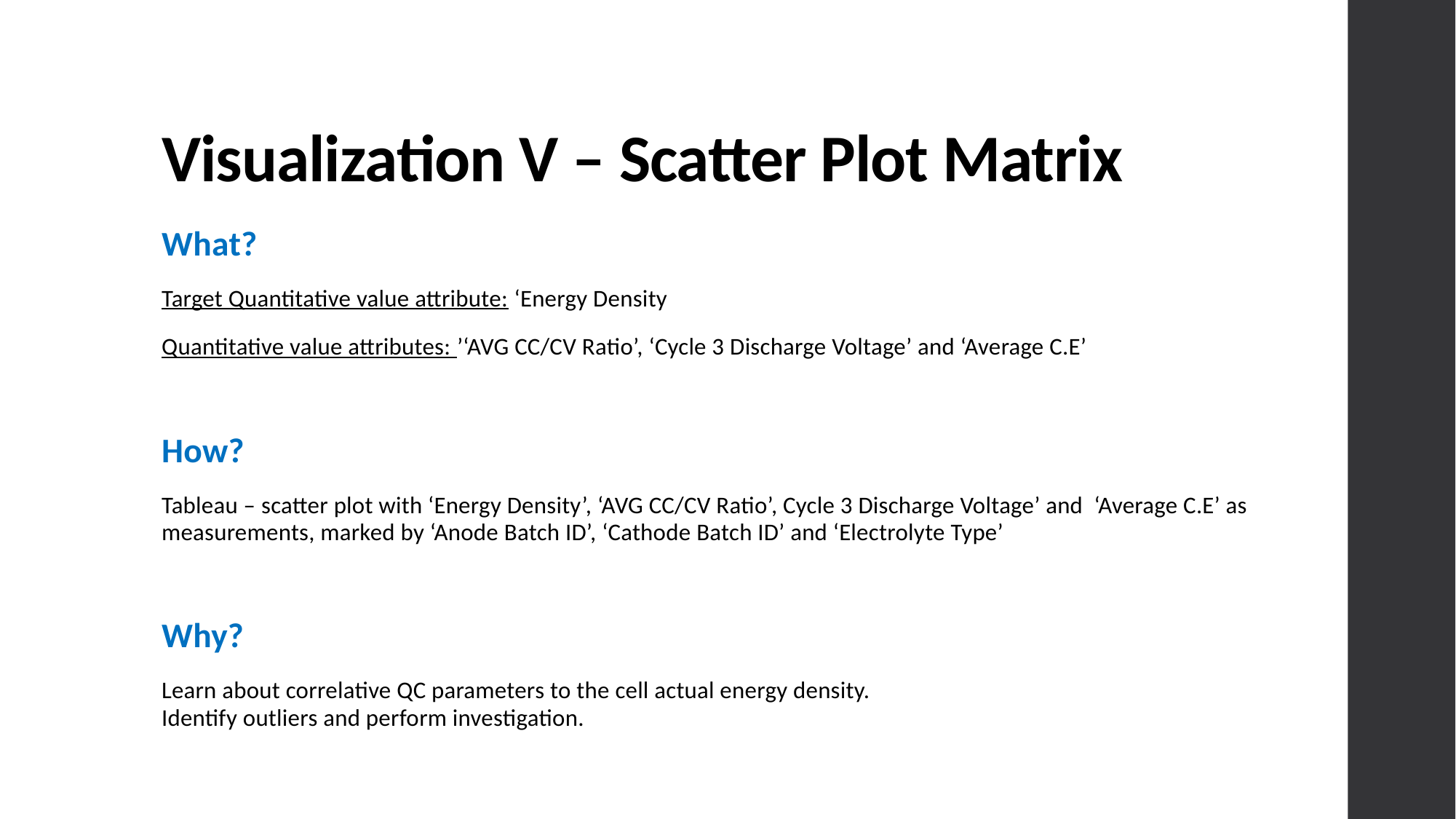

# Visualization V – Scatter Plot Matrix
What?
Target Quantitative value attribute: ‘Energy Density
Quantitative value attributes: ’‘AVG CC/CV Ratio’, ‘Cycle 3 Discharge Voltage’ and ‘Average C.E’

How?
Tableau – scatter plot with ‘Energy Density’, ‘AVG CC/CV Ratio’, Cycle 3 Discharge Voltage’ and  ‘Average C.E’ as measurements, marked by ‘Anode Batch ID’, ‘Cathode Batch ID’ and ‘Electrolyte Type’

Why?
Learn about correlative QC parameters to the cell actual energy density.
Identify outliers and perform investigation.